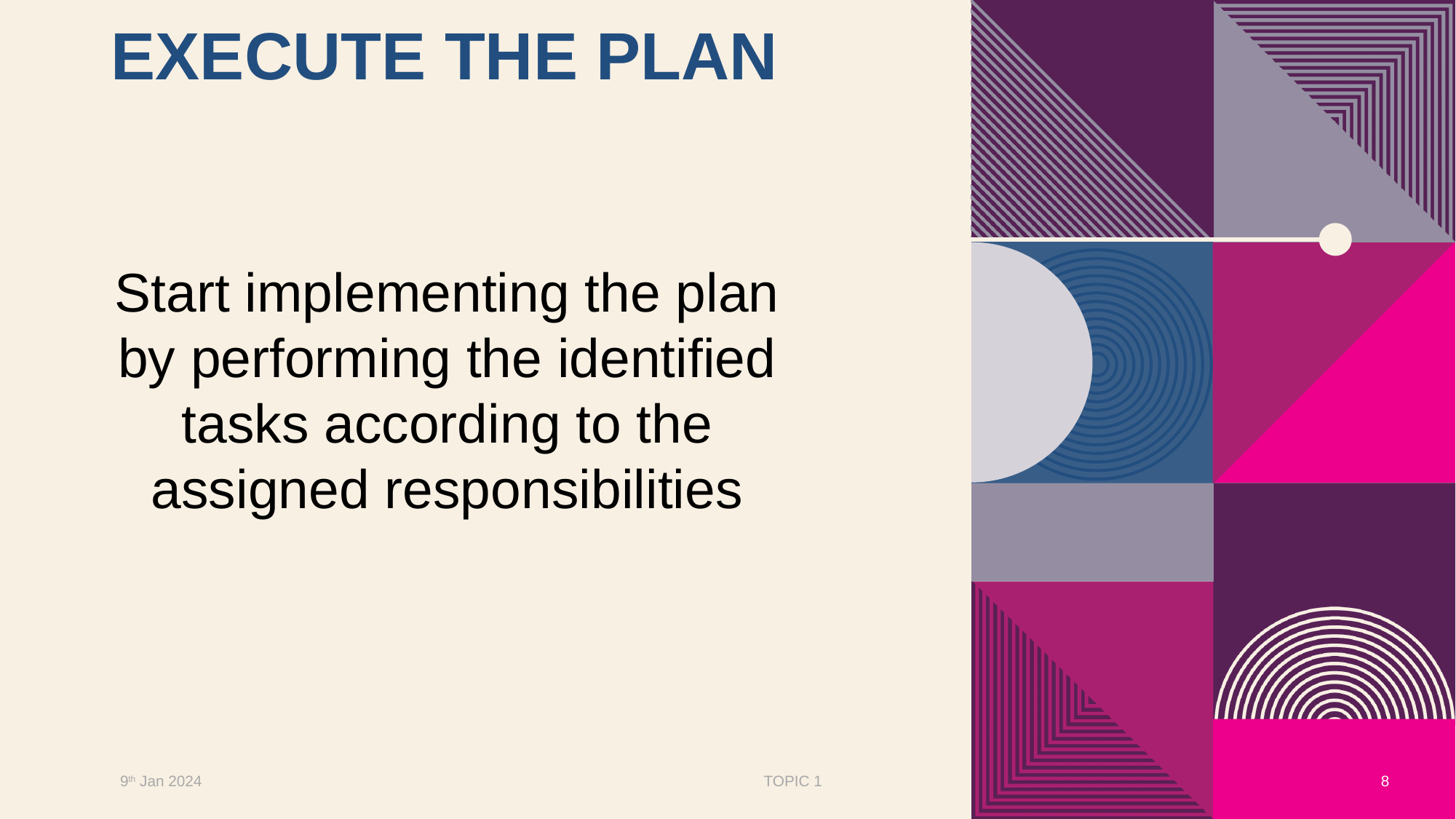

# Execute the plan
Start implementing the plan by performing the identified tasks according to the assigned responsibilities
9th Jan 2024
TOPIC 1
8